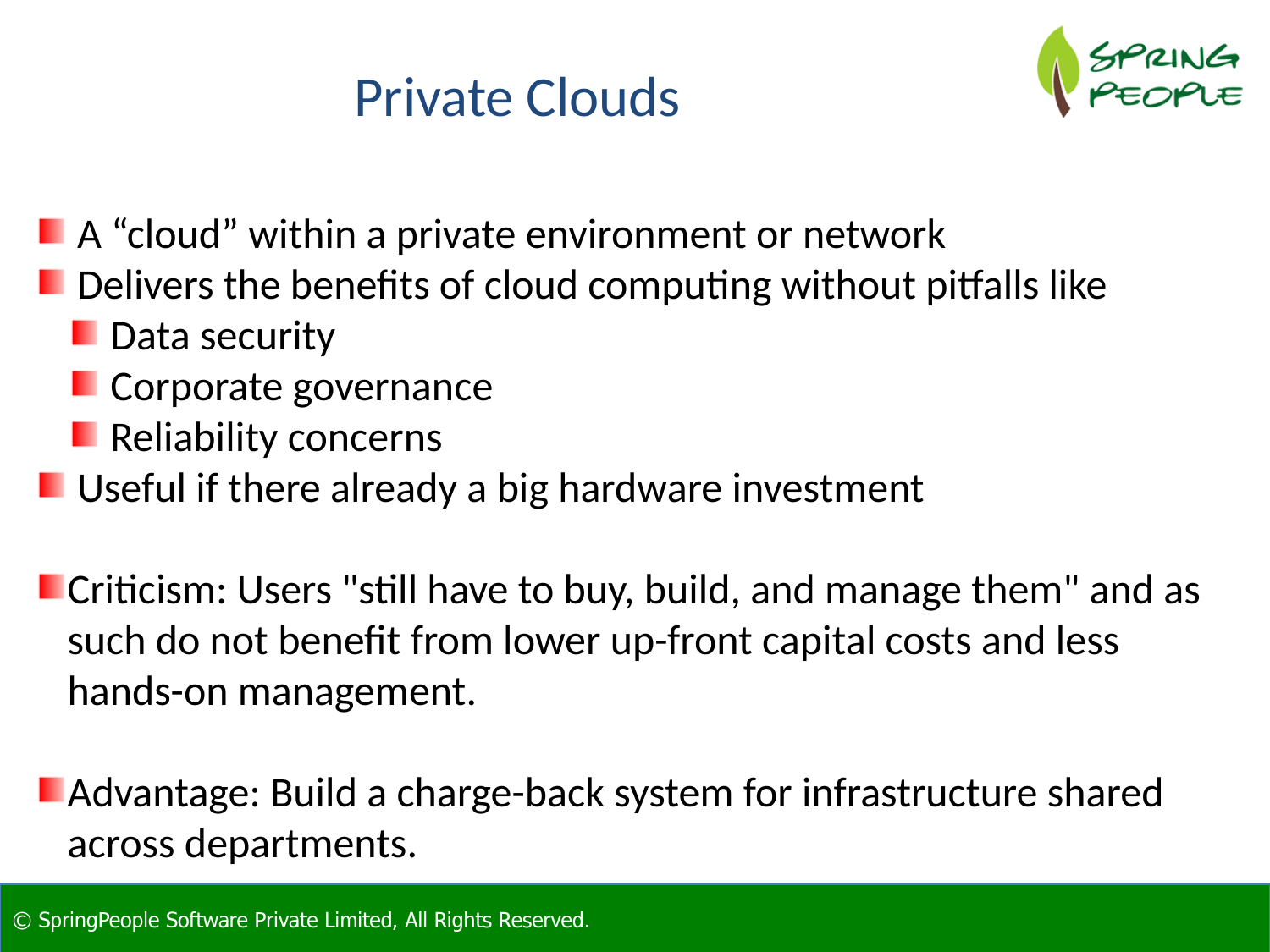

Private Clouds
 A “cloud” within a private environment or network
 Delivers the benefits of cloud computing without pitfalls like
 Data security
 Corporate governance
 Reliability concerns
 Useful if there already a big hardware investment

Criticism: Users "still have to buy, build, and manage them" and as such do not benefit from lower up-front capital costs and less hands-on management.
Advantage: Build a charge-back system for infrastructure shared across departments.